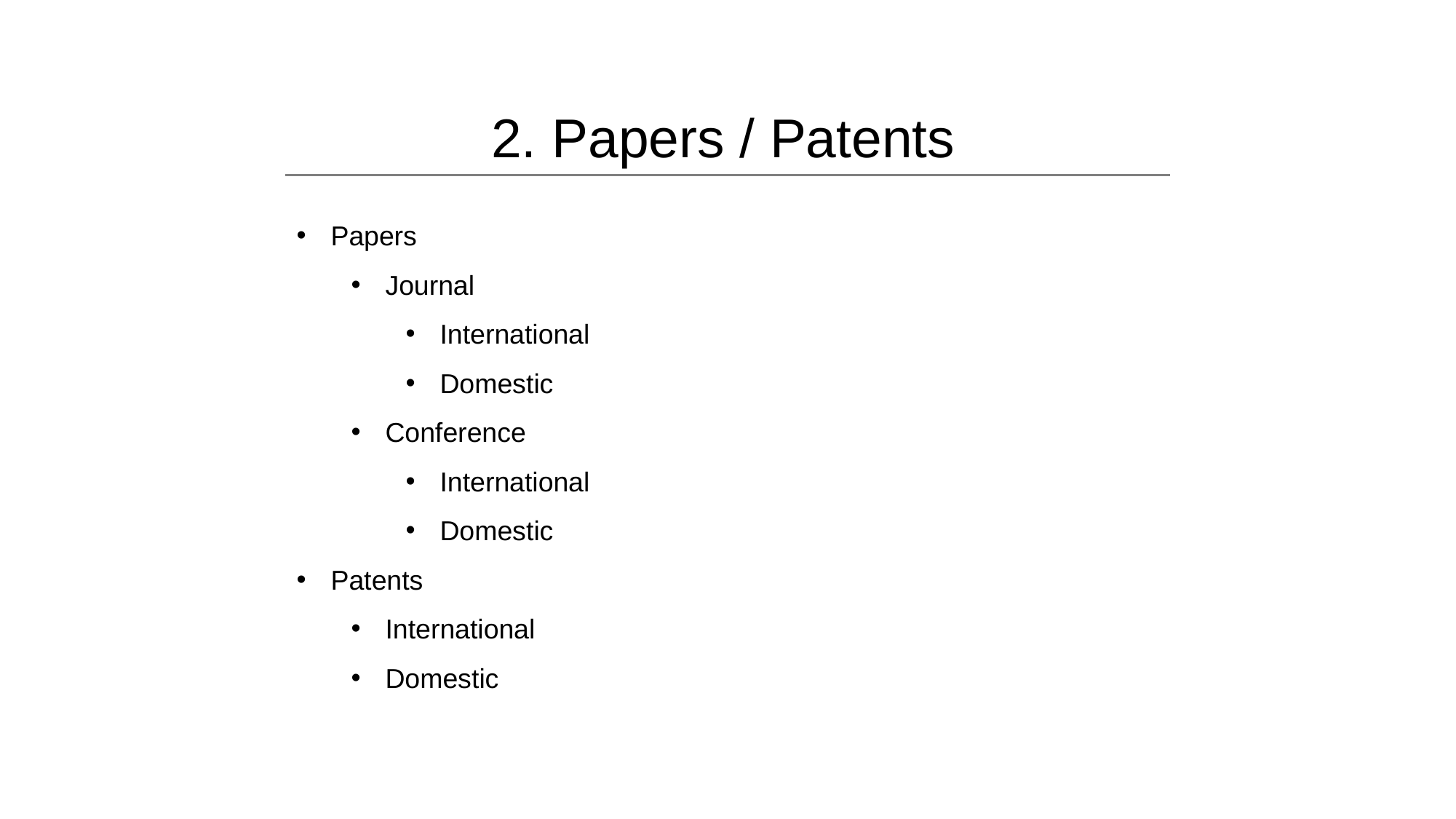

2. Papers / Patents
Papers
Journal
International
Domestic
Conference
International
Domestic
Patents
International
Domestic